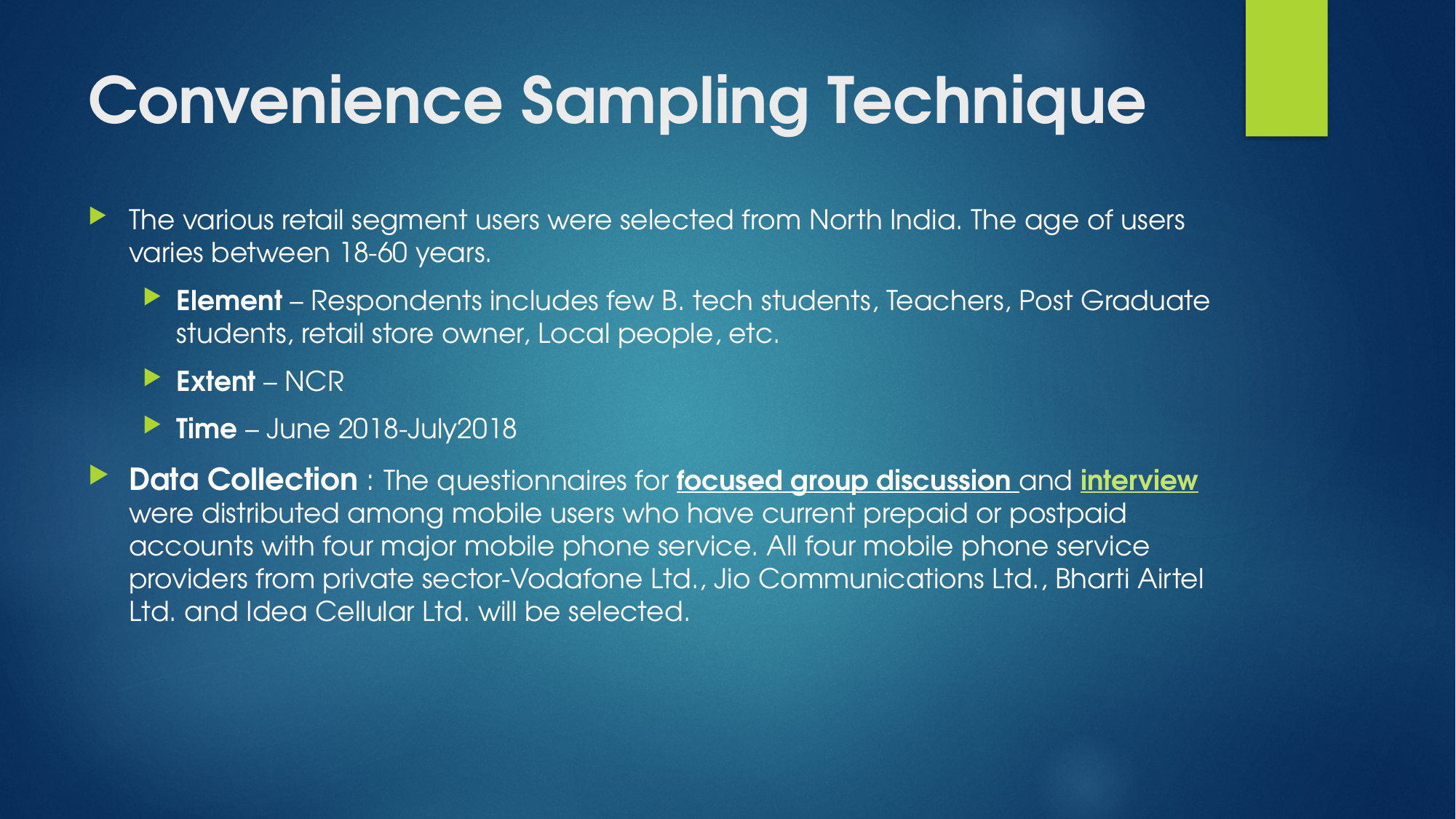

# Convenience Sampling Technique
The various retail segment users were selected from North India. The age of users varies between 18-60 years.
Element – Respondents includes few B. tech students, Teachers, Post Graduate students, retail store owner, Local people, etc.
Extent – NCR
Time – June 2018-July2018
Data Collection : The questionnaires for focused group discussion and interview were distributed among mobile users who have current prepaid or postpaid accounts with four major mobile phone service. All four mobile phone service providers from private sector-Vodafone Ltd., Jio Communications Ltd., Bharti Airtel Ltd. and Idea Cellular Ltd. will be selected.